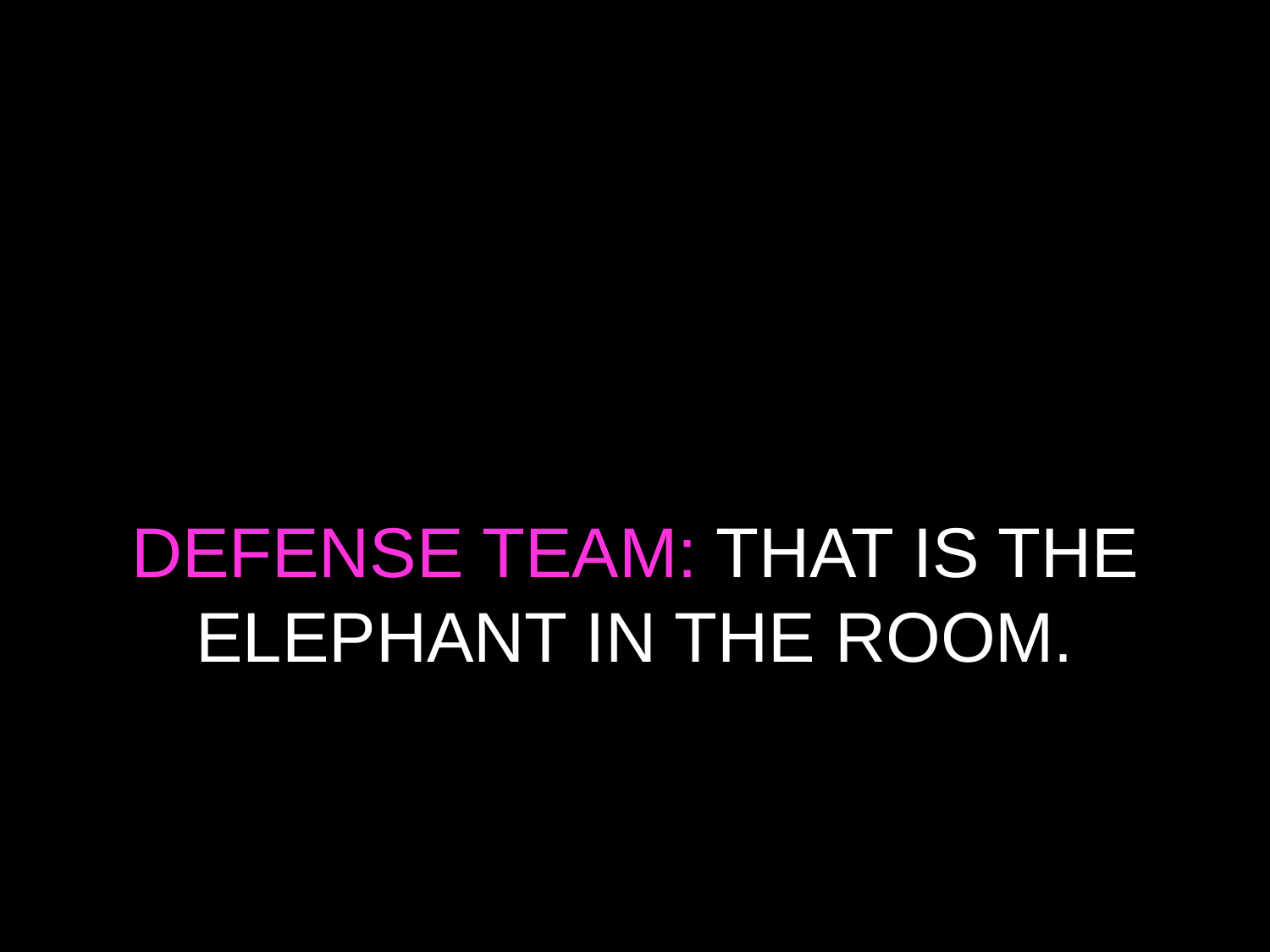

# DEFENSE TEAM: THAT IS THE ELEPHANT IN THE ROOM.